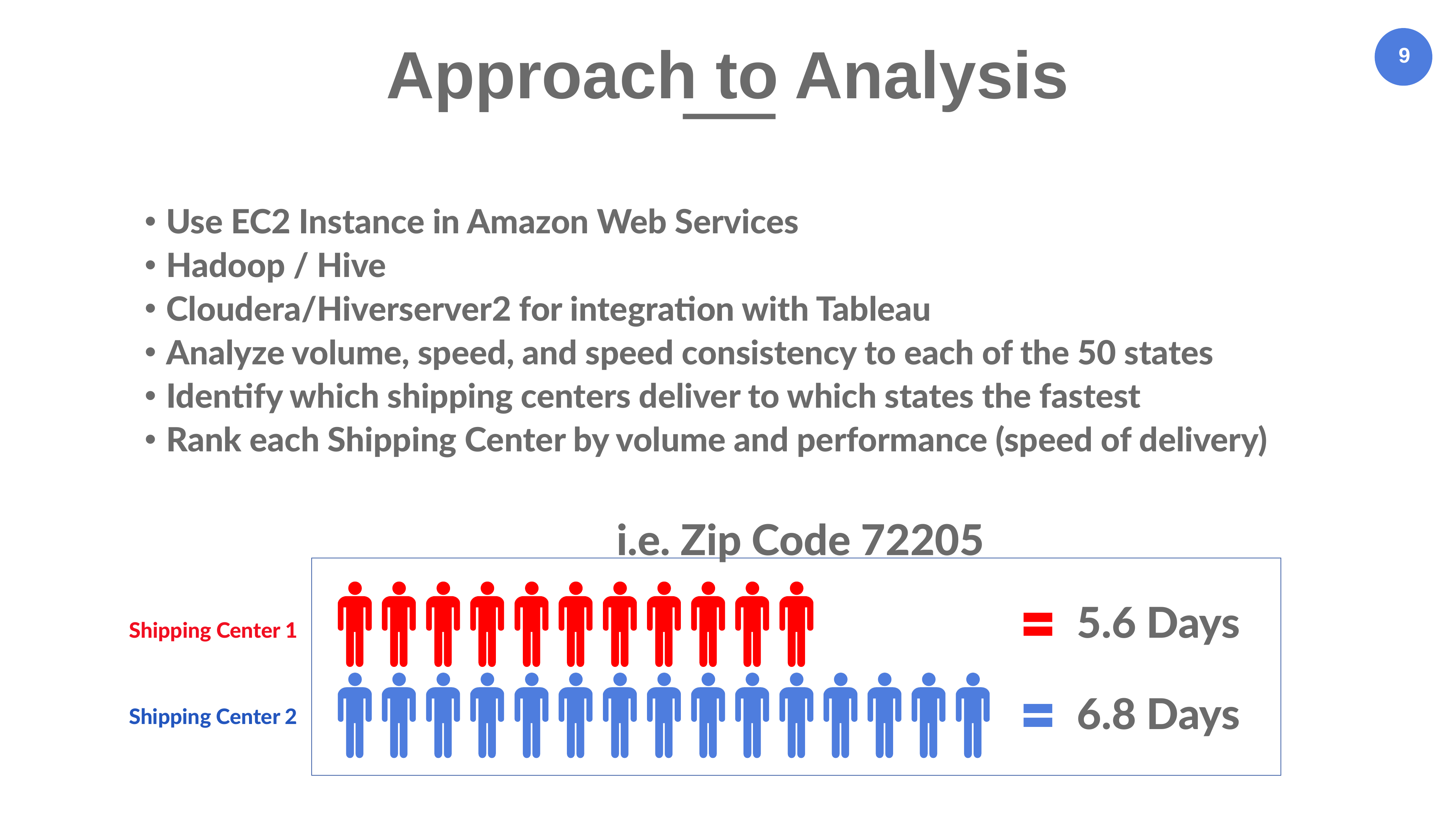

Approach to Analysis

 Use EC2 Instance in Amazon Web Services
 Hadoop / Hive
 Cloudera/Hiverserver2 for integration with Tableau
 Analyze volume, speed, and speed consistency to each of the 50 states
 Identify which shipping centers deliver to which states the fastest
 Rank each Shipping Center by volume and performance (speed of delivery)
i.e. Zip Code 72205

5.6 Days

Shipping Center 1

6.8 Days

Shipping Center 2